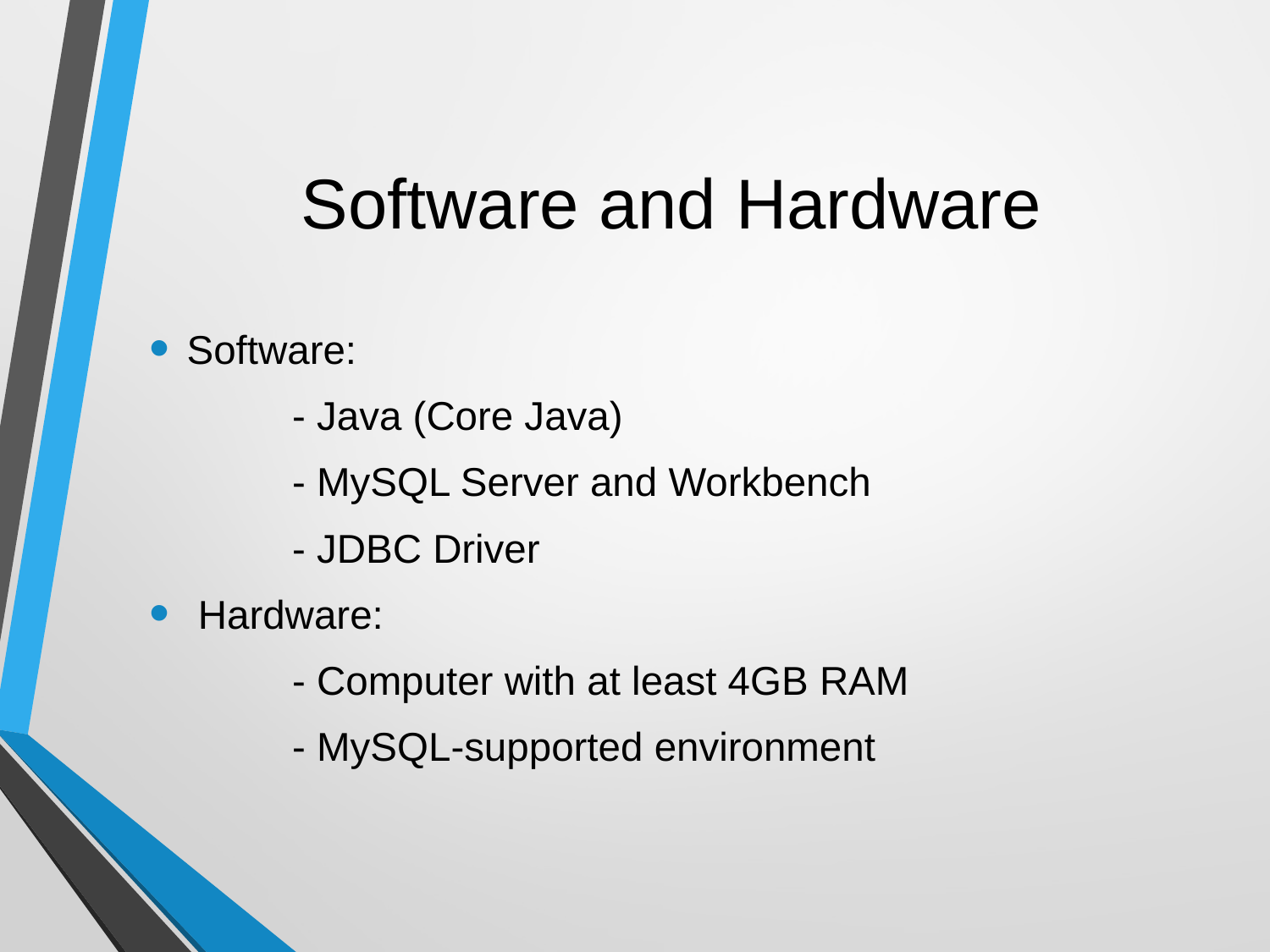

# Software and Hardware
Software:
	  - Java (Core Java)
	  - MySQL Server and Workbench
	  - JDBC Driver
 Hardware:
	  - Computer with at least 4GB RAM
	  - MySQL-supported environment